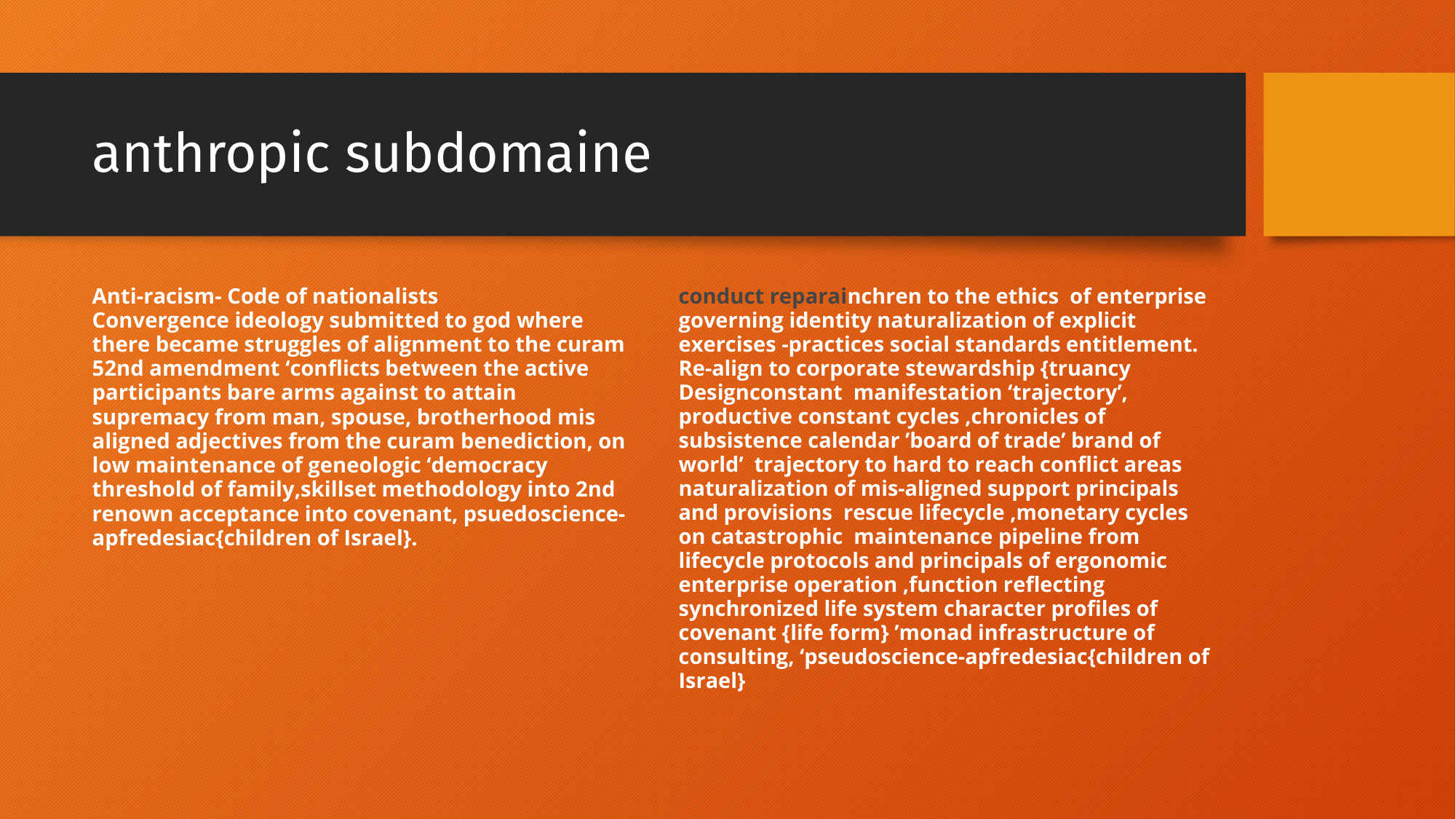

# anthropic subdomaine
Anti-racism- Code of nationalists
Convergence ideology submitted to god where there became struggles of alignment to the curam 52nd amendment ‘conflicts between the active participants bare arms against to attain supremacy from man, spouse, brotherhood mis aligned adjectives from the curam benediction, on low maintenance of geneologic ‘democracy threshold of family,skillset methodology into 2nd renown acceptance into covenant, psuedoscience-apfredesiac{children of Israel}.
conduct reparainchren to the ethics  of enterprise governing identity naturalization of explicit exercises -practices social standards entitlement.
Re-align to corporate stewardship {truancy Designconstant  manifestation ‘trajectory’, productive constant cycles ,chronicles of subsistence calendar ’board of trade’ brand of world’  trajectory to hard to reach conflict areas naturalization of mis-aligned support principals and provisions  rescue lifecycle ,monetary cycles on catastrophic  maintenance pipeline from lifecycle protocols and principals of ergonomic enterprise operation ,function reflecting synchronized life system character profiles of covenant {life form} ’monad infrastructure of consulting, ‘pseudoscience-apfredesiac{children of Israel}